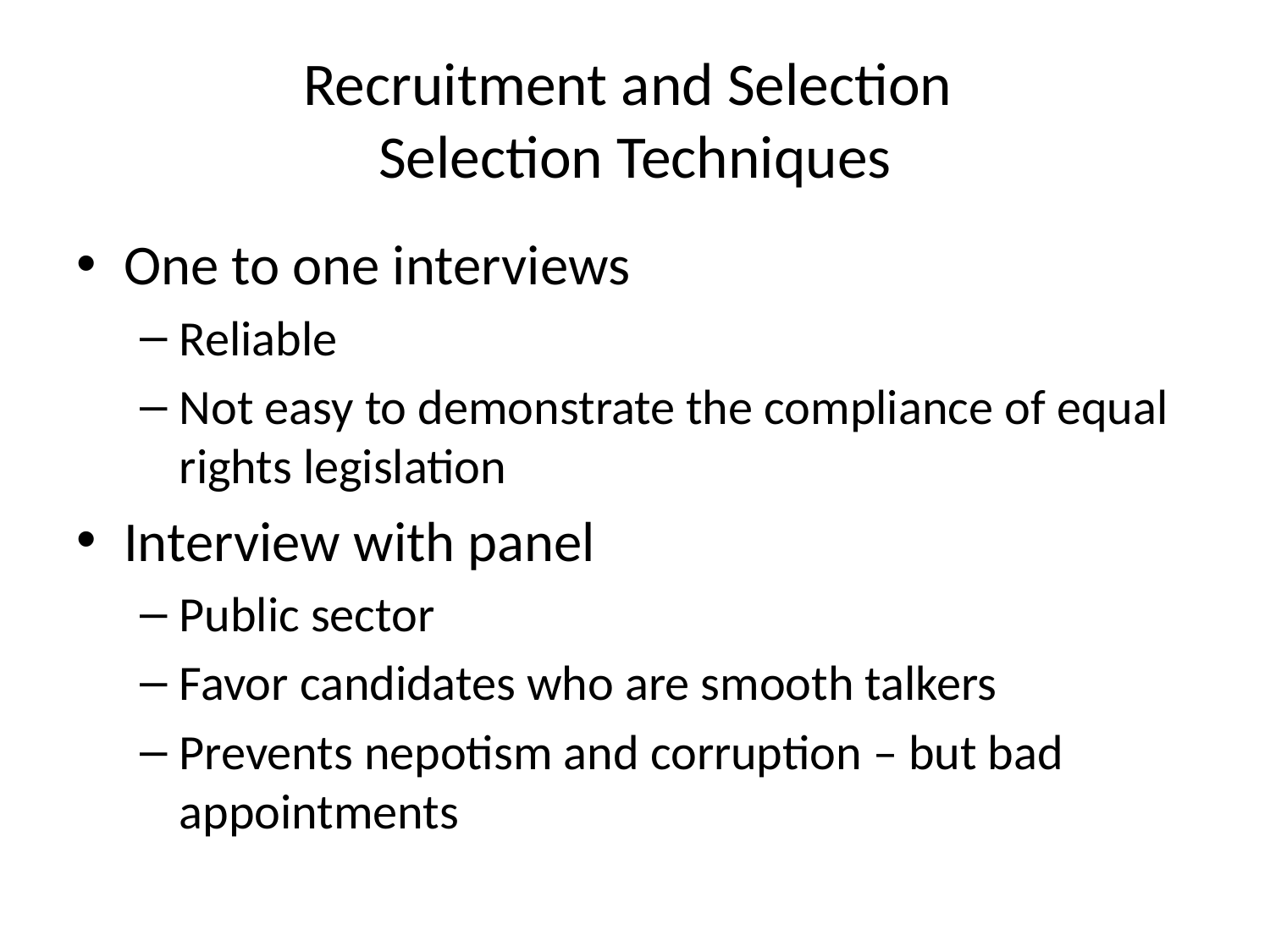

# Recruitment and Selection Selection Techniques
One to one interviews
Reliable
Not easy to demonstrate the compliance of equal rights legislation
Interview with panel
Public sector
Favor candidates who are smooth talkers
Prevents nepotism and corruption – but bad appointments